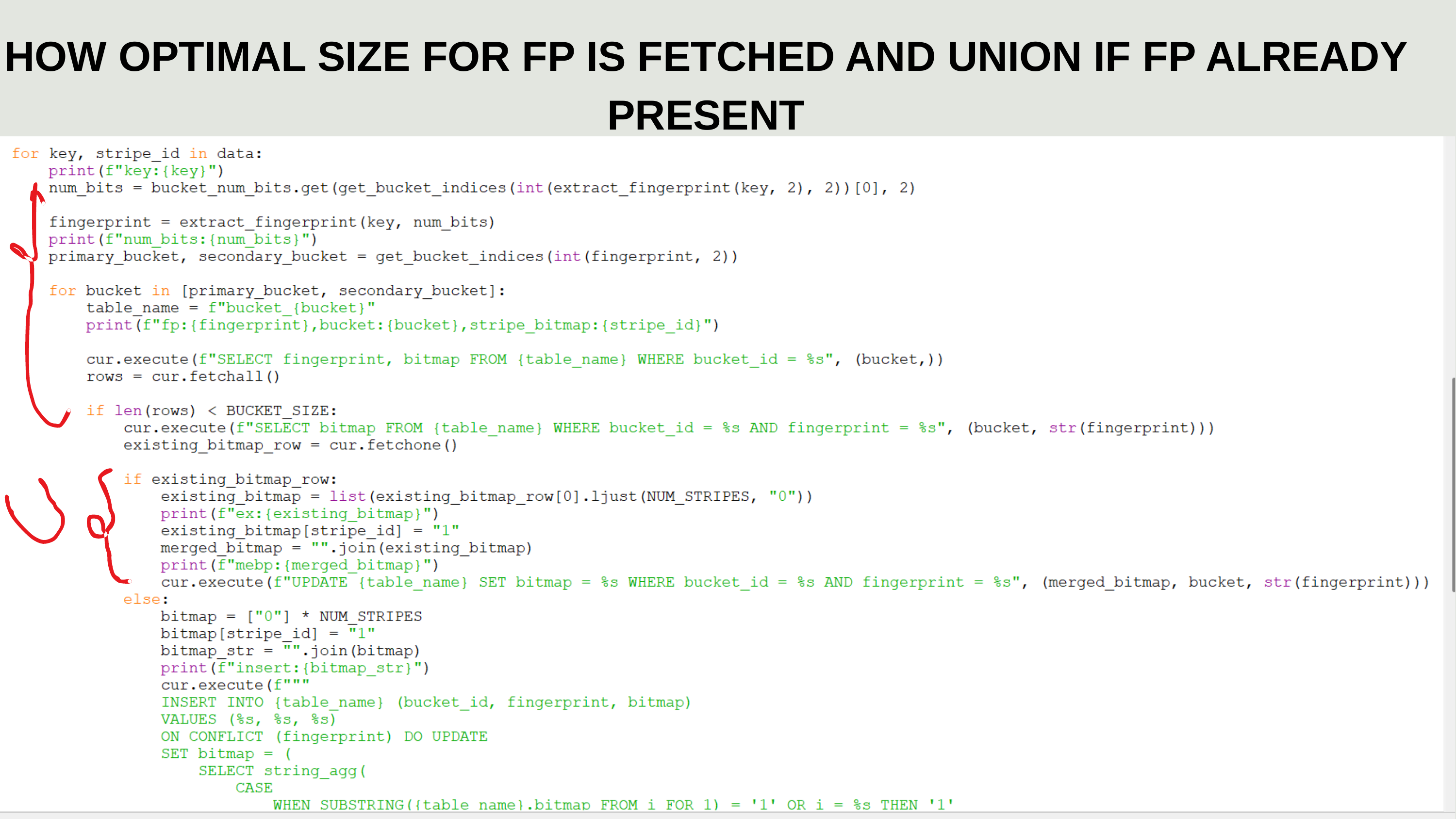

HOW OPTIMAL SIZE FOR FP IS FETCHED AND UNION IF FP ALREADY PRESENT